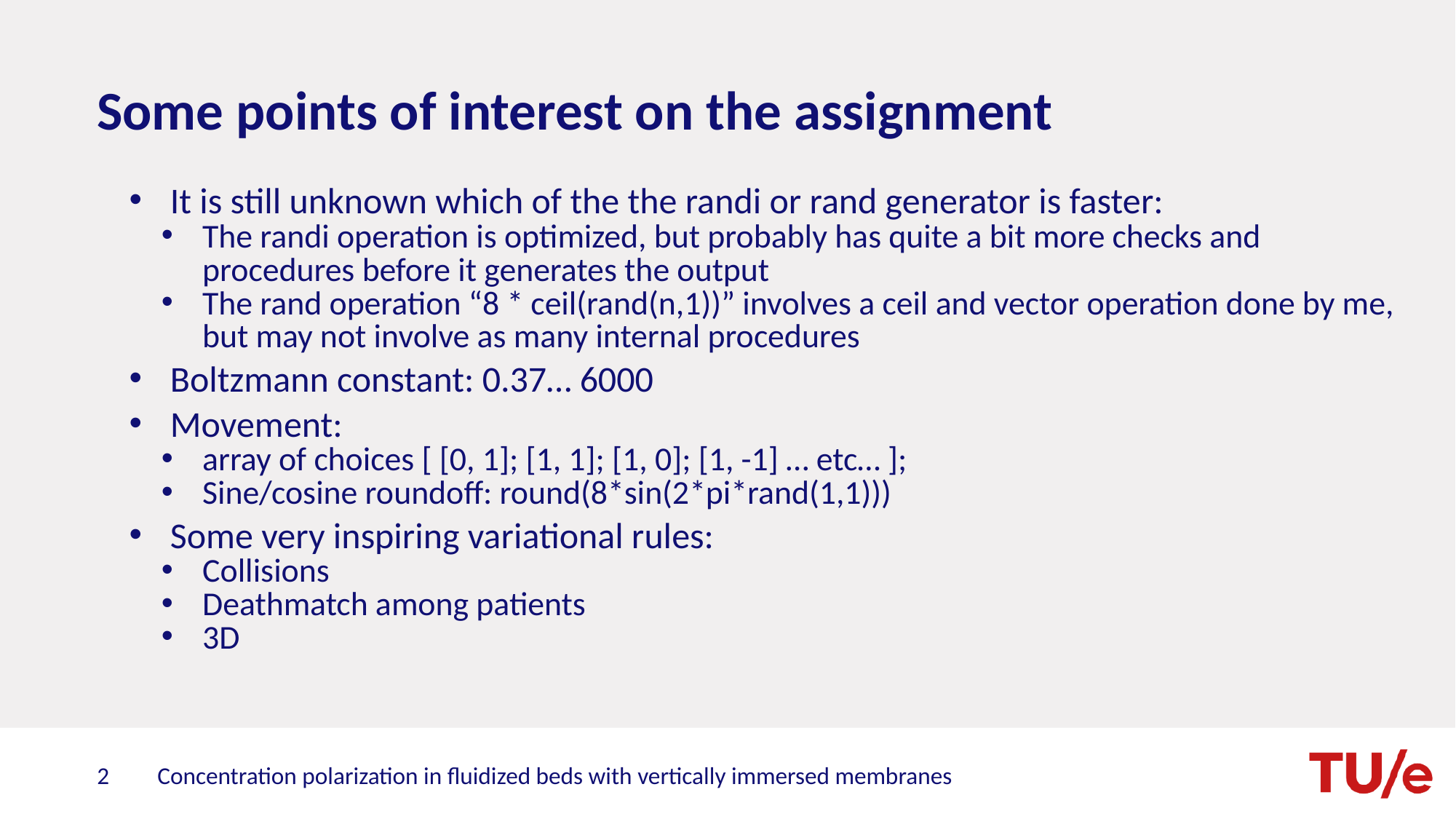

# Some points of interest on the assignment
It is still unknown which of the the randi or rand generator is faster:
The randi operation is optimized, but probably has quite a bit more checks and procedures before it generates the output
The rand operation “8 * ceil(rand(n,1))” involves a ceil and vector operation done by me, but may not involve as many internal procedures
Boltzmann constant: 0.37… 6000
Movement:
array of choices [ [0, 1]; [1, 1]; [1, 0]; [1, -1] … etc… ];
Sine/cosine roundoff: round(8*sin(2*pi*rand(1,1)))
Some very inspiring variational rules:
Collisions
Deathmatch among patients
3D

Concentration polarization in fluidized beds with vertically immersed membranes
2